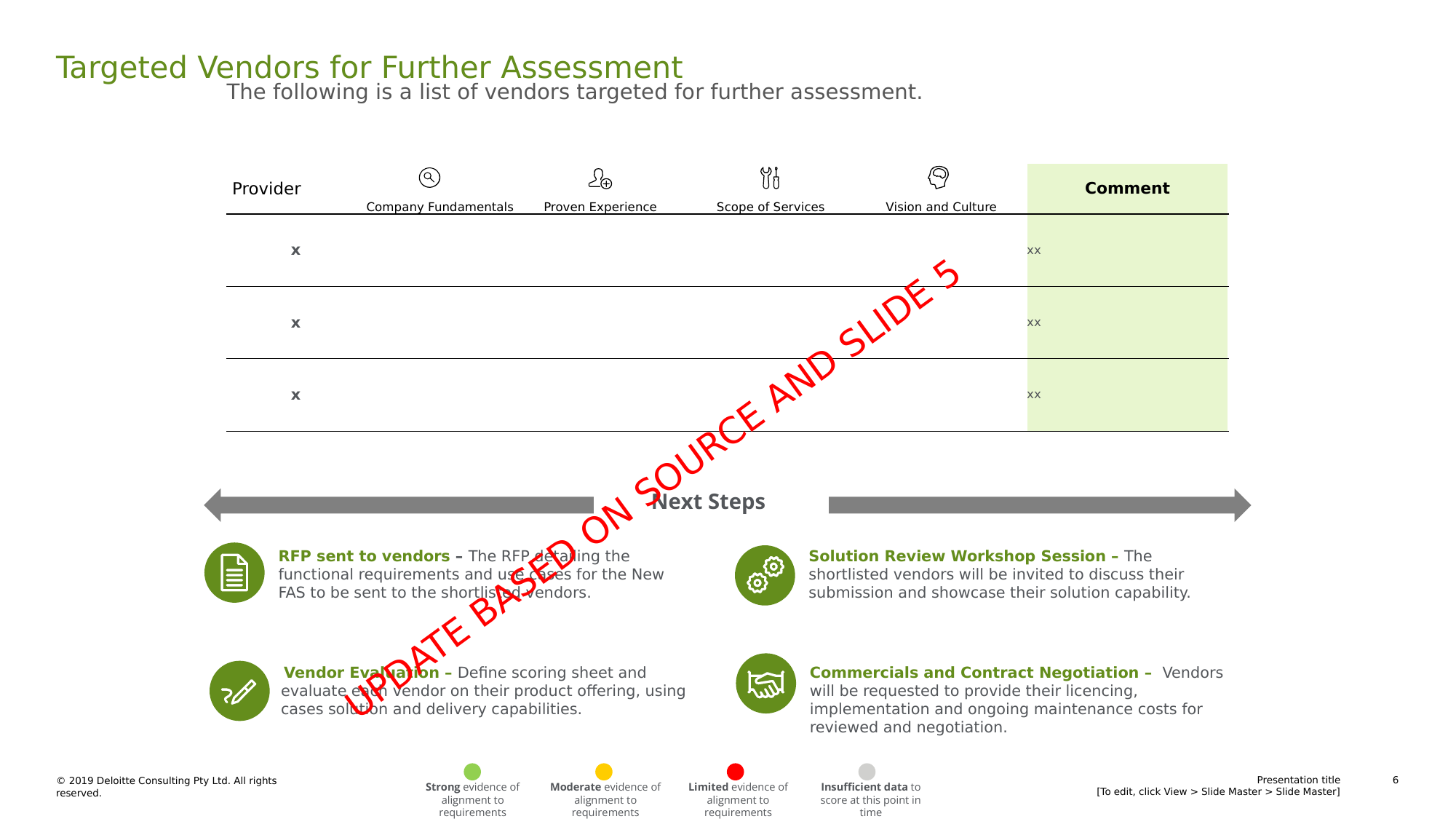

# Targeted Vendors for Further Assessment
The following is a list of vendors targeted for further assessment.
| Provider | Company Fundamentals | Proven Experience | Scope of Services | Vision and Culture | Comment |
| --- | --- | --- | --- | --- | --- |
| x |  |  |  |  | xx |
| x |  |  |  |  | xx |
| x |  |  |  |  | xx |

UPDATE BASED ON SOURCE AND SLIDE 5
Next Steps

RFP sent to vendors – The RFP detailing the functional requirements and use cases for the New FAS to be sent to the shortlisted vendors.

Solution Review Workshop Session – The shortlisted vendors will be invited to discuss their submission and showcase their solution capability.

 Vendor Evaluation – Define scoring sheet and evaluate each vendor on their product offering, using cases solution and delivery capabilities.

Commercials and Contract Negotiation –  Vendors will be requested to provide their licencing, implementation and ongoing maintenance costs for reviewed and negotiation.

Strong evidence of alignment to requirements
Moderate evidence of alignment to requirements
Limited evidence of alignment to requirements
Insufficient data to score at this point in time